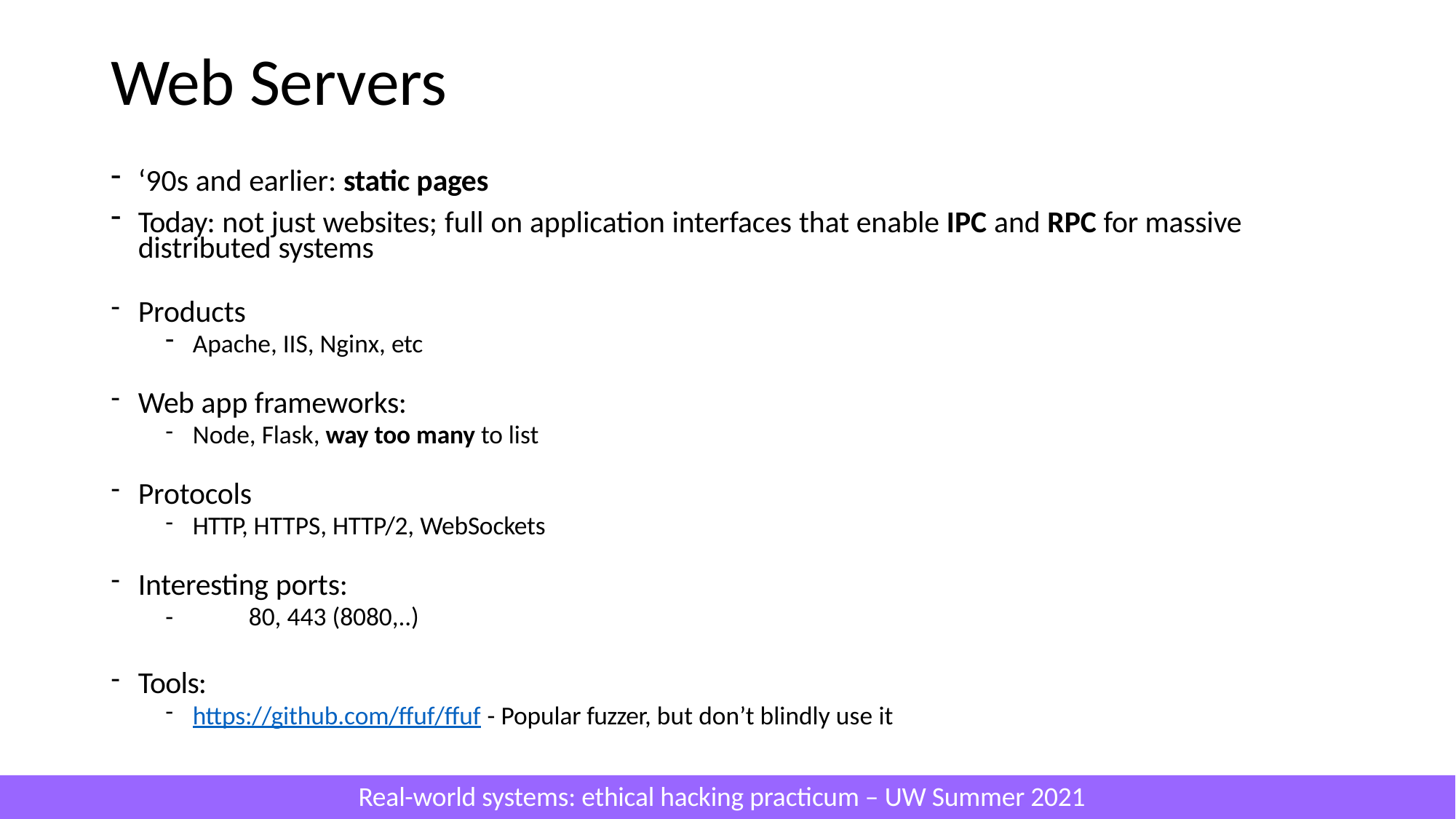

# Web Servers
‘90s and earlier: static pages
Today: not just websites; full on application interfaces that enable IPC and RPC for massive  distributed systems

Products
Apache, IIS, Nginx, etc

Web app frameworks:
Node, Flask, way too many to list

Protocols
HTTP, HTTPS, HTTP/2, WebSockets

Interesting ports:
-	80, 443 (8080,..)

Tools:
https://github.com/ffuf/ffuf - Popular fuzzer, but don’t blindly use it
Real-world systems: ethical hacking practicum – UW Summer 2021